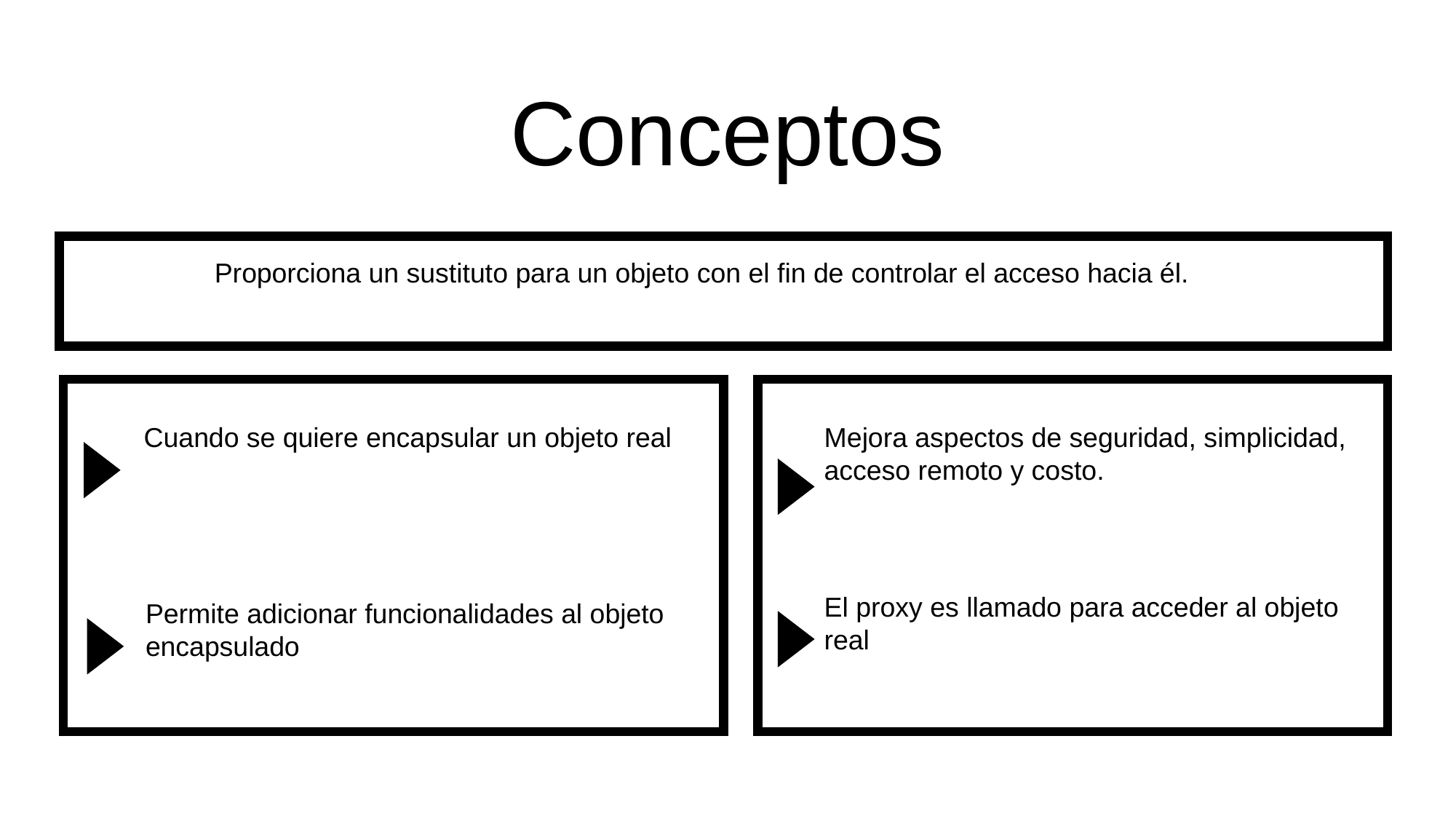

# Conceptos

Proporciona un sustituto para un objeto con el fin de controlar el acceso hacia él.

Cuando se quiere encapsular un objeto real
Mejora aspectos de seguridad, simplicidad, acceso remoto y costo.

El proxy es llamado para acceder al objeto real
Permite adicionar funcionalidades al objeto encapsulado